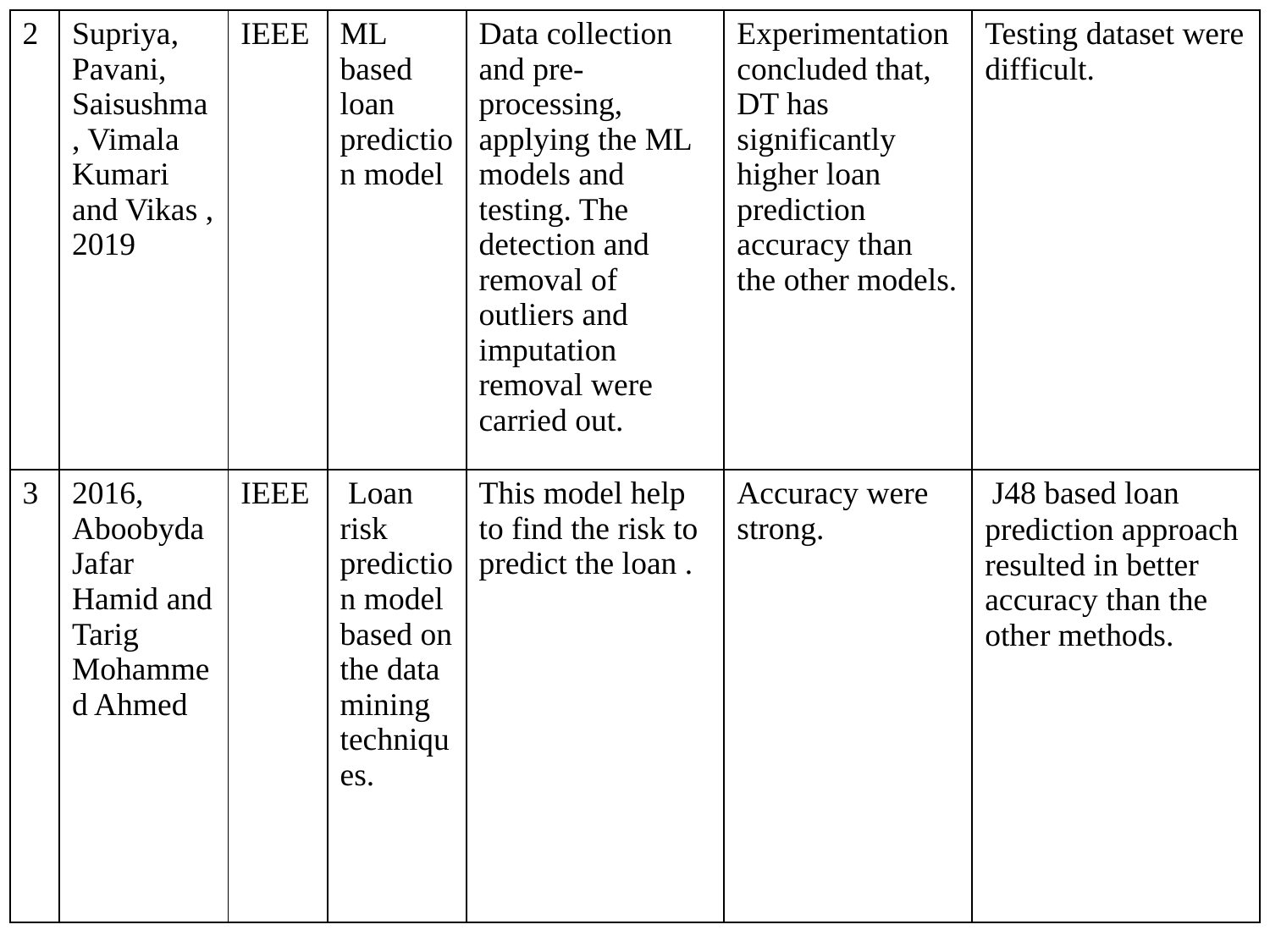

| 2 | Supriya, Pavani, Saisushma, Vimala Kumari and Vikas , 2019 | IEEE | ML based loan prediction model | Data collection and pre-processing, applying the ML models and testing. The detection and removal of outliers and imputation removal were carried out. | Experimentation concluded that, DT has significantly higher loan prediction accuracy than the other models. | Testing dataset were difficult. |
| --- | --- | --- | --- | --- | --- | --- |
| 3 | 2016, Aboobyda Jafar Hamid and Tarig Mohammed Ahmed | IEEE | Loan risk prediction model based on the data mining techniques. | This model help to find the risk to predict the loan . | Accuracy were strong. | J48 based loan prediction approach resulted in better accuracy than the other methods. |